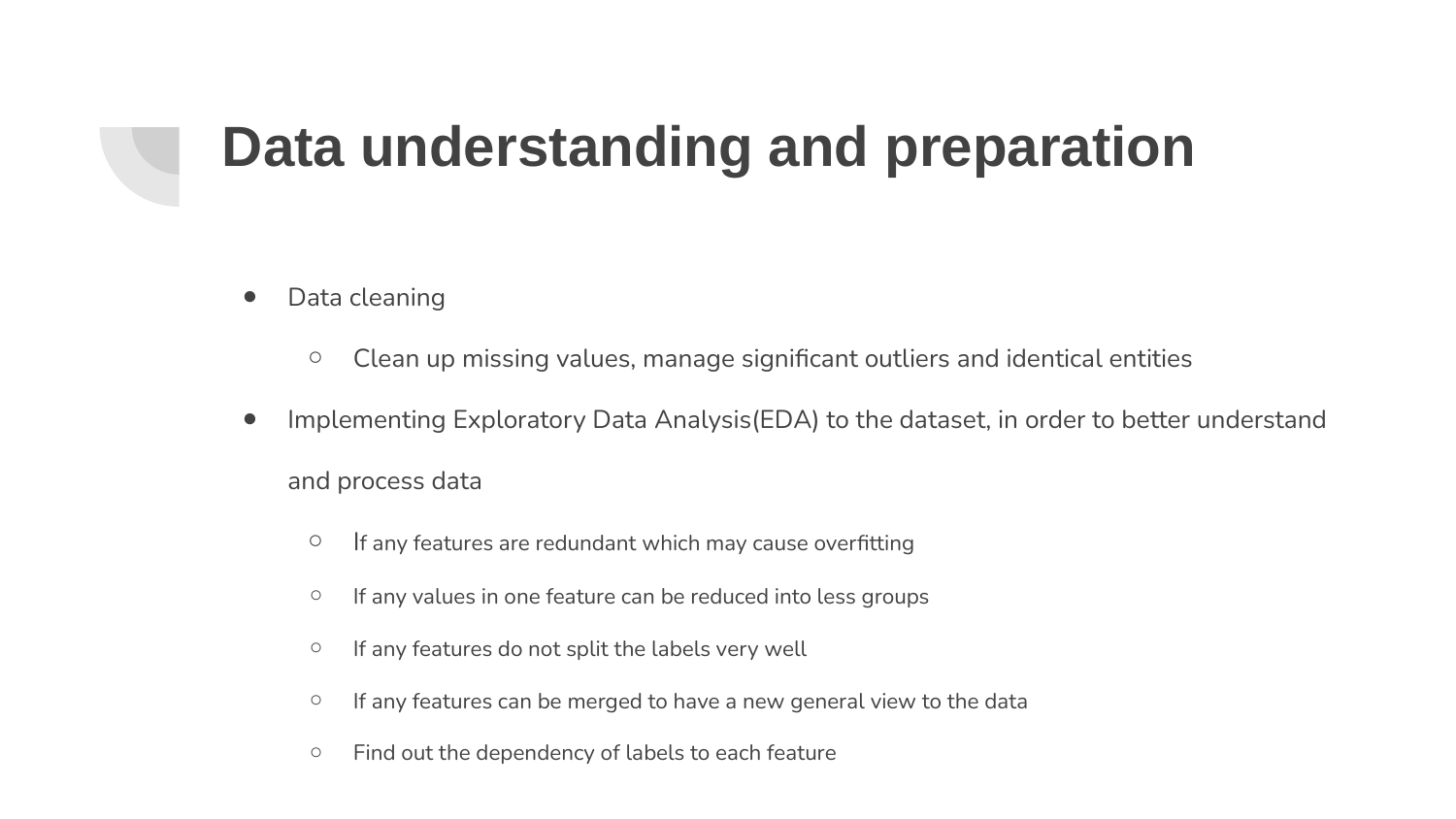

# Data understanding and preparation
Data cleaning
Clean up missing values, manage significant outliers and identical entities
Implementing Exploratory Data Analysis(EDA) to the dataset, in order to better understand and process data
If any features are redundant which may cause overfitting
If any values in one feature can be reduced into less groups
If any features do not split the labels very well
If any features can be merged to have a new general view to the data
Find out the dependency of labels to each feature